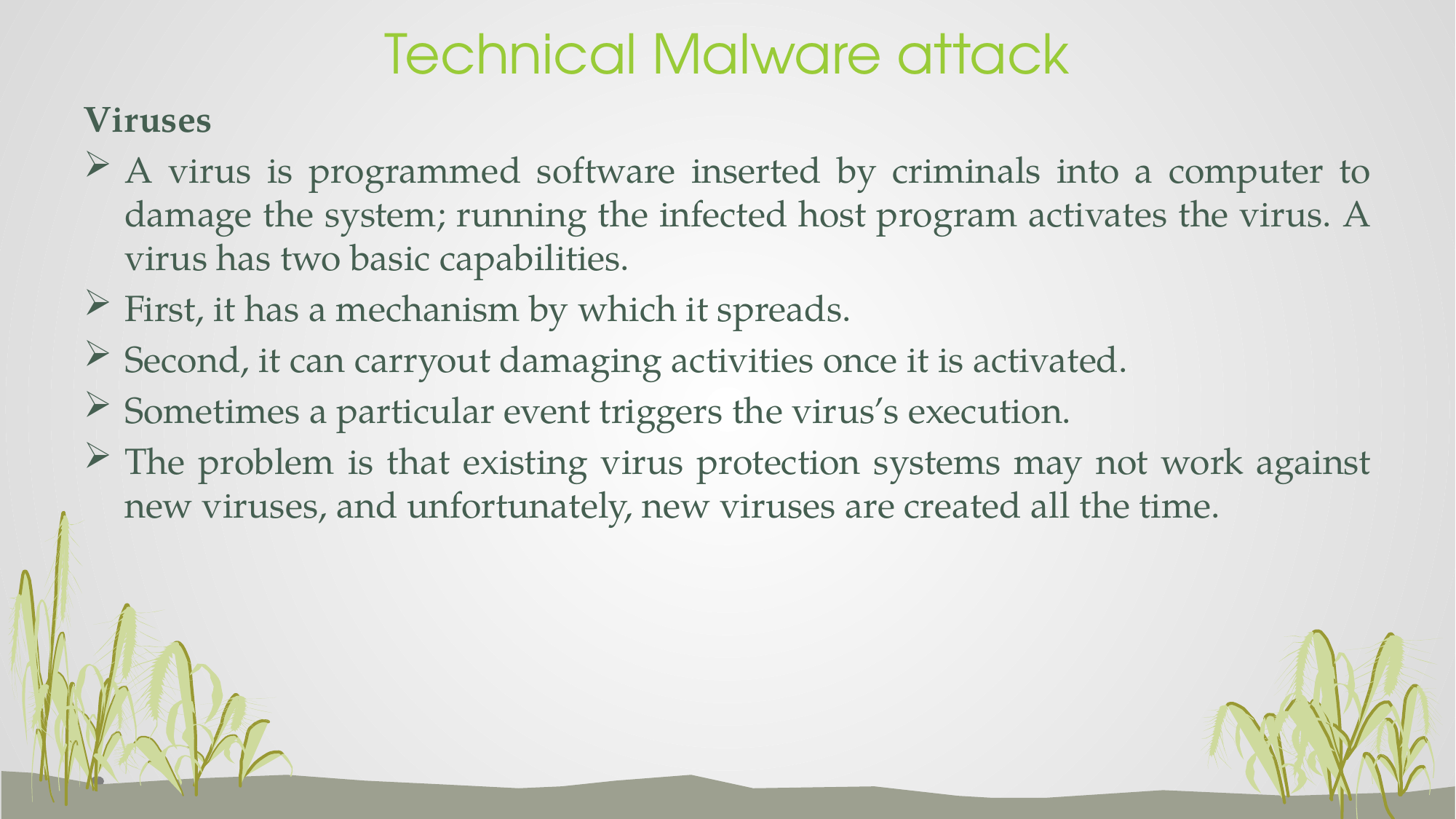

# Technical Malware attack
Viruses
A virus is programmed software inserted by criminals into a computer to damage the system; running the infected host program activates the virus. A virus has two basic capabilities.
First, it has a mechanism by which it spreads.
Second, it can carryout damaging activities once it is activated.
Sometimes a particular event triggers the virus’s execution.
The problem is that existing virus protection systems may not work against new viruses, and unfortunately, new viruses are created all the time.